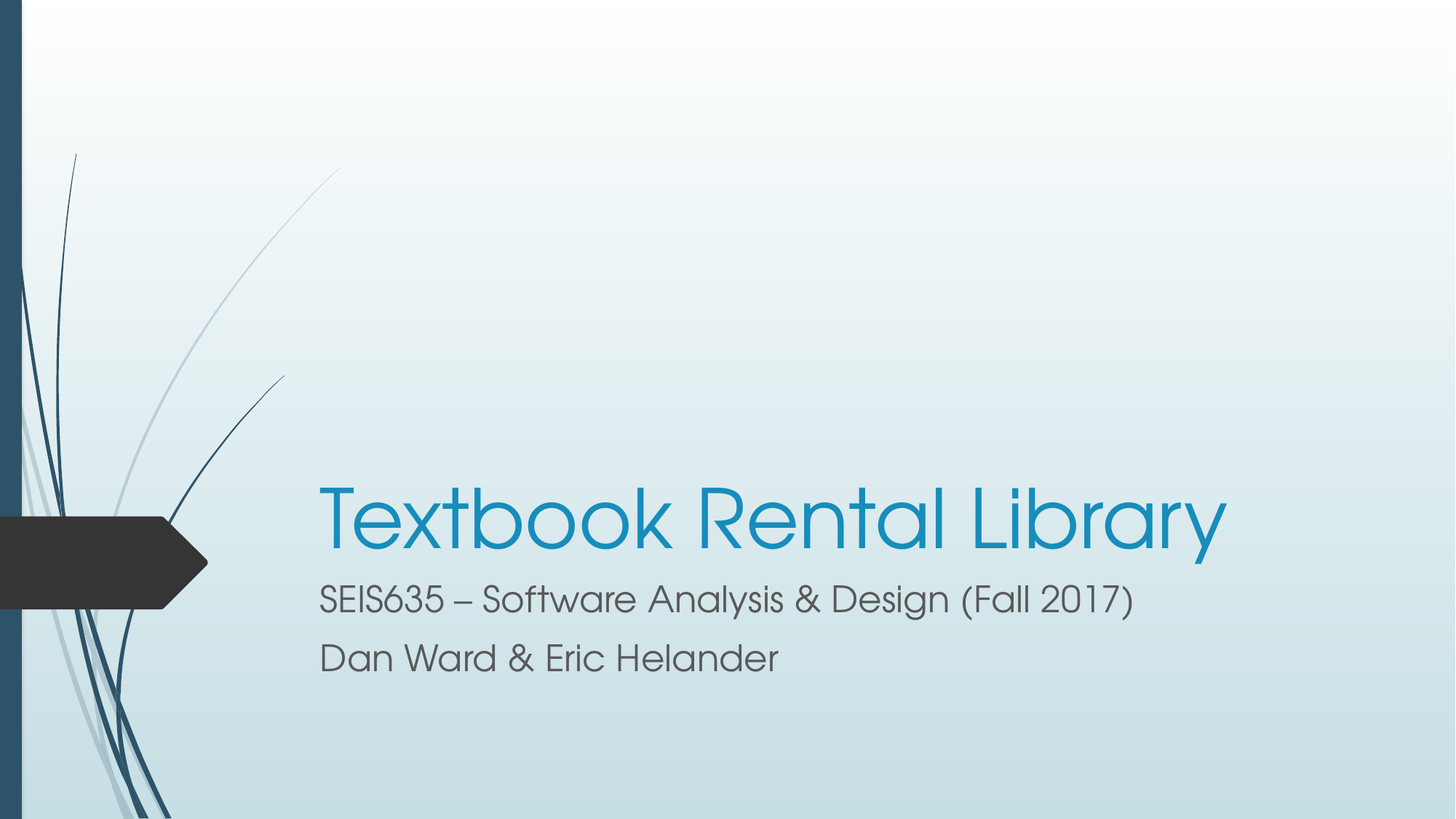

# Textbook Rental Library
SEIS635 – Software Analysis & Design (Fall 2017)
Dan Ward & Eric Helander